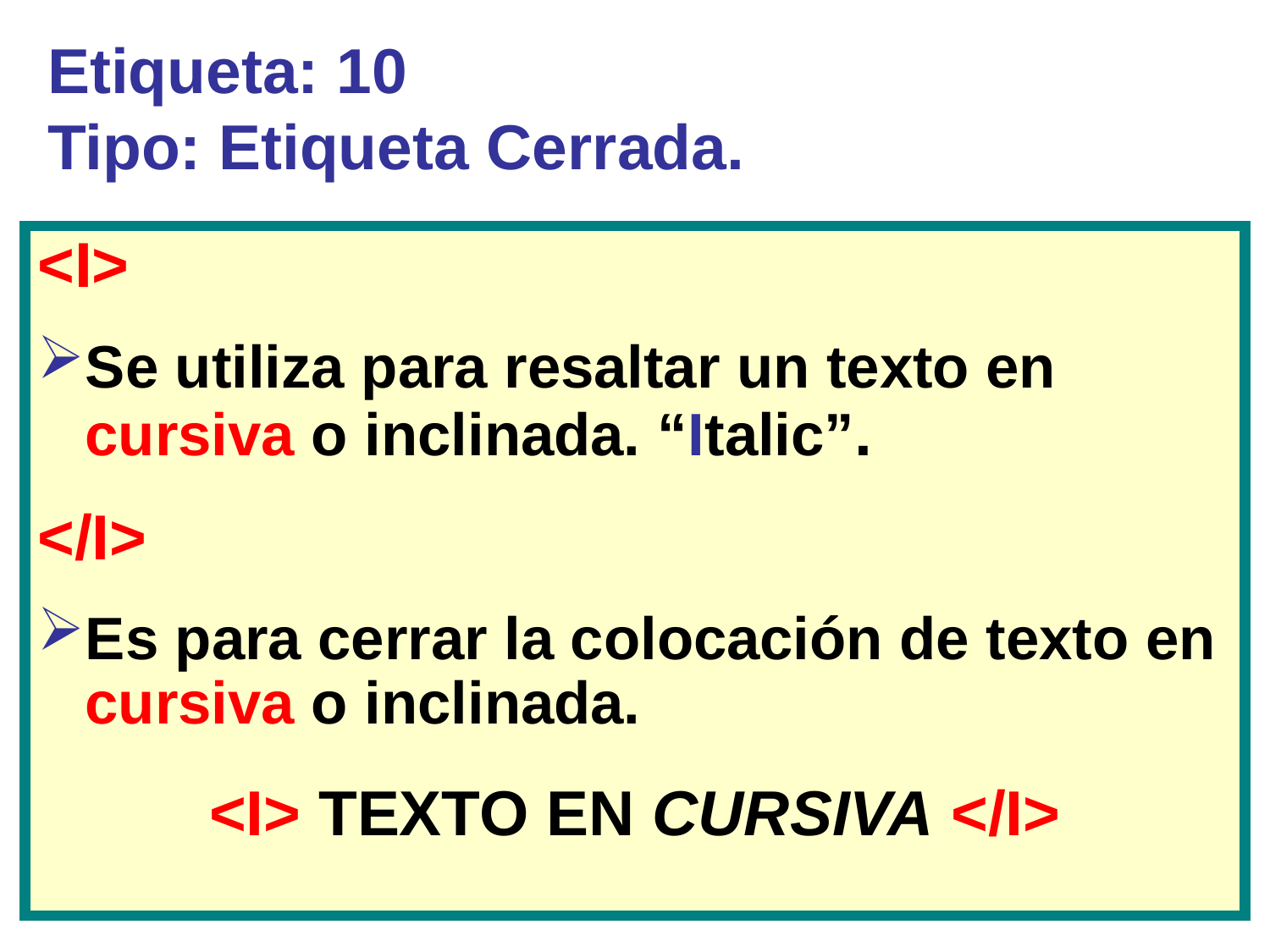

# Etiqueta: 10 Tipo: Etiqueta Cerrada.
<I>

Se utiliza para resaltar un texto en cursiva o inclinada. “Italic”.

</I>

Es para cerrar la colocación de texto en cursiva o inclinada.

<I> TEXTO EN CURSIVA </I>